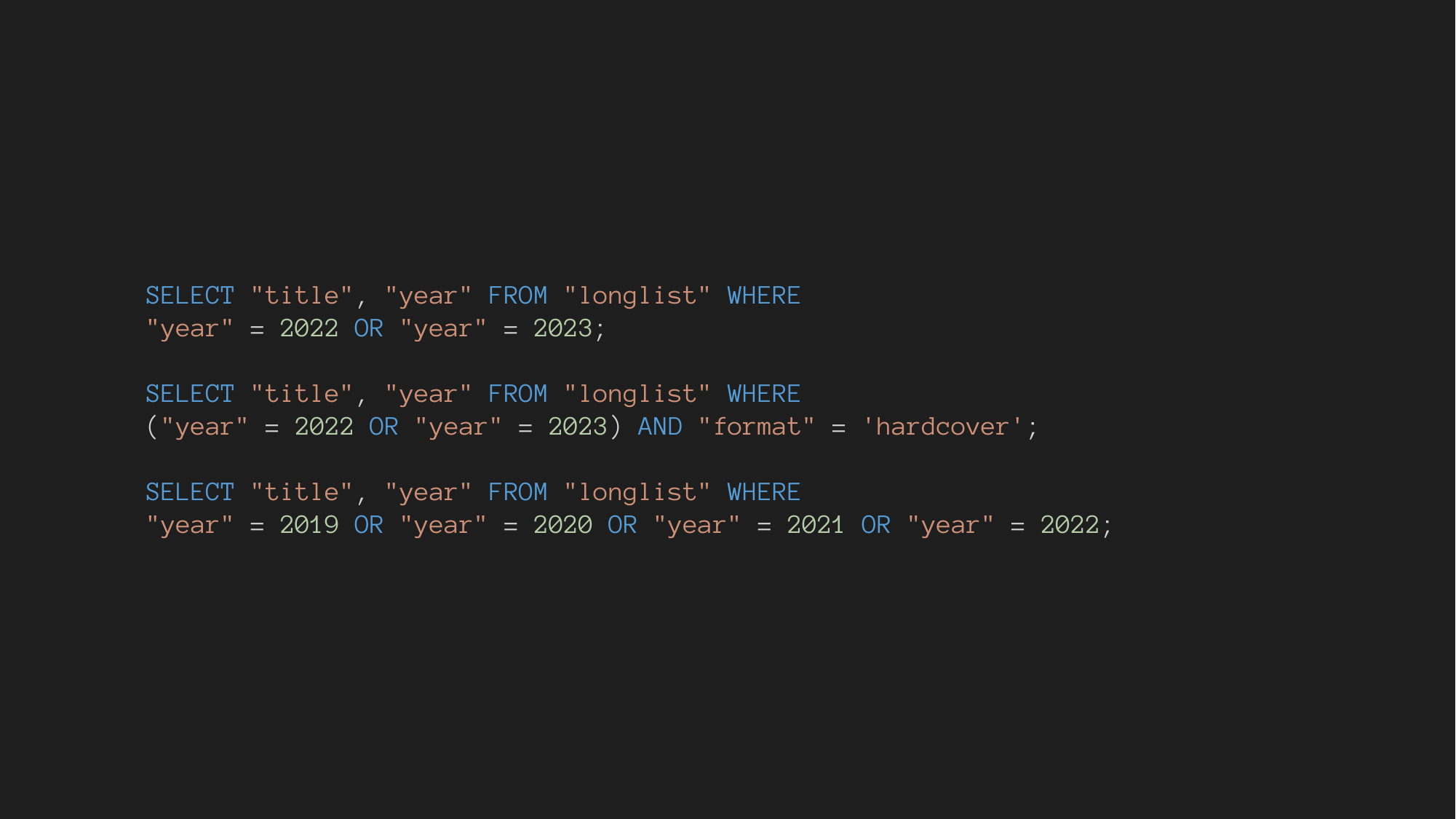

SELECT "title", "year" FROM "longlist" WHERE
"year" = 2022 OR "year" = 2023;
SELECT "title", "year" FROM "longlist" WHERE
("year" = 2022 OR "year" = 2023) AND "format" = 'hardcover';
SELECT "title", "year" FROM "longlist" WHERE
"year" = 2019 OR "year" = 2020 OR "year" = 2021 OR "year" = 2022;